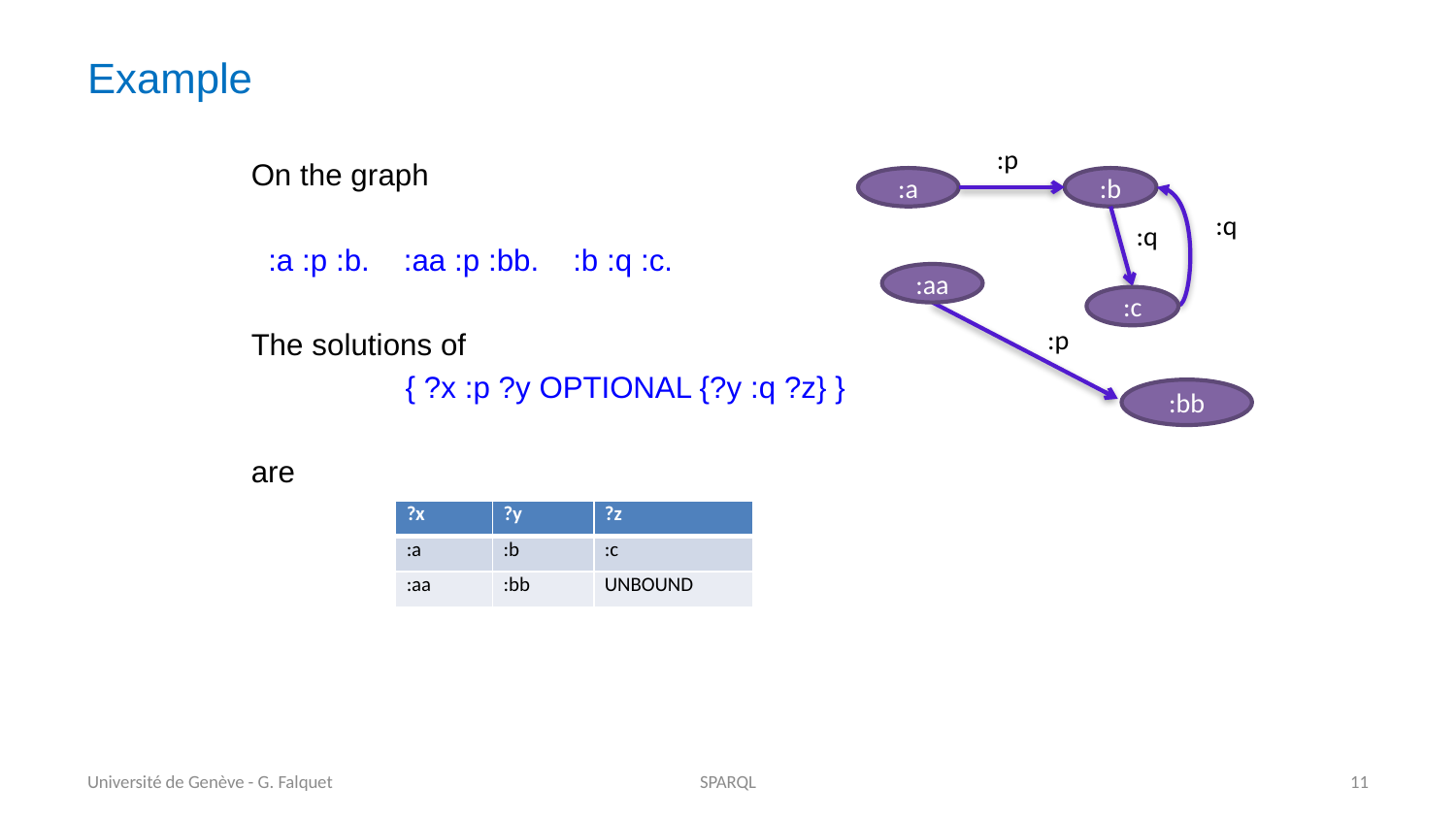

# Example
:p
On the graph

  :a :p :b.    :aa :p :bb.    :b :q :c.

The solutions of
{ ?x :p ?y OPTIONAL {?y :q ?z} }

are

:a
:b
:q
:q
:aa
:c
:p
:bb
| ?x | ?y | ?z |
| --- | --- | --- |
| :a | :b | :c |
| :aa | :bb | UNBOUND |
Université de Genève - G. Falquet
SPARQL
11